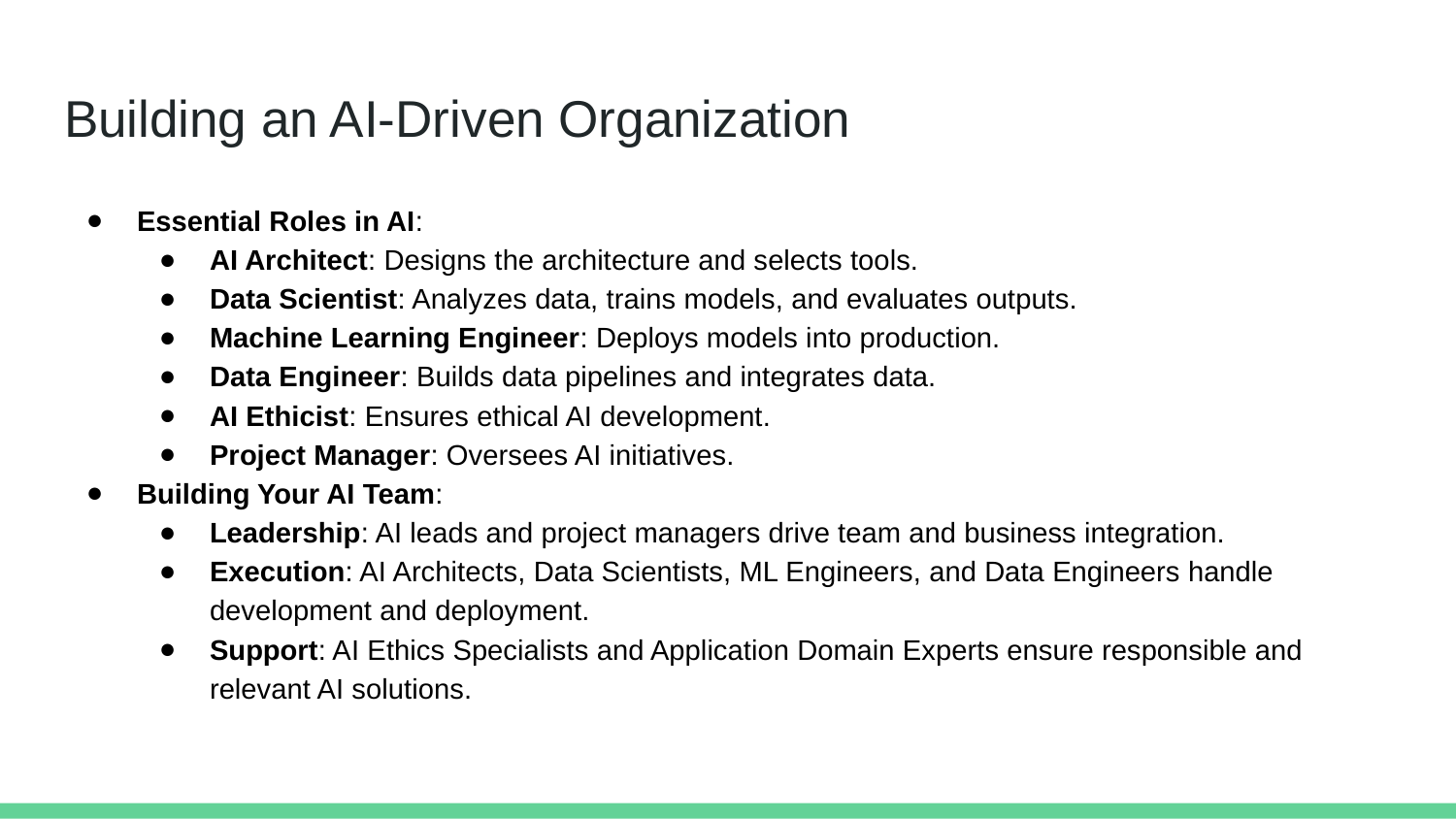

# Building an AI-Driven Organization
Essential Roles in AI:
AI Architect: Designs the architecture and selects tools.
Data Scientist: Analyzes data, trains models, and evaluates outputs.
Machine Learning Engineer: Deploys models into production.
Data Engineer: Builds data pipelines and integrates data.
AI Ethicist: Ensures ethical AI development.
Project Manager: Oversees AI initiatives.
Building Your AI Team:
Leadership: AI leads and project managers drive team and business integration.
Execution: AI Architects, Data Scientists, ML Engineers, and Data Engineers handle development and deployment.
Support: AI Ethics Specialists and Application Domain Experts ensure responsible and relevant AI solutions.